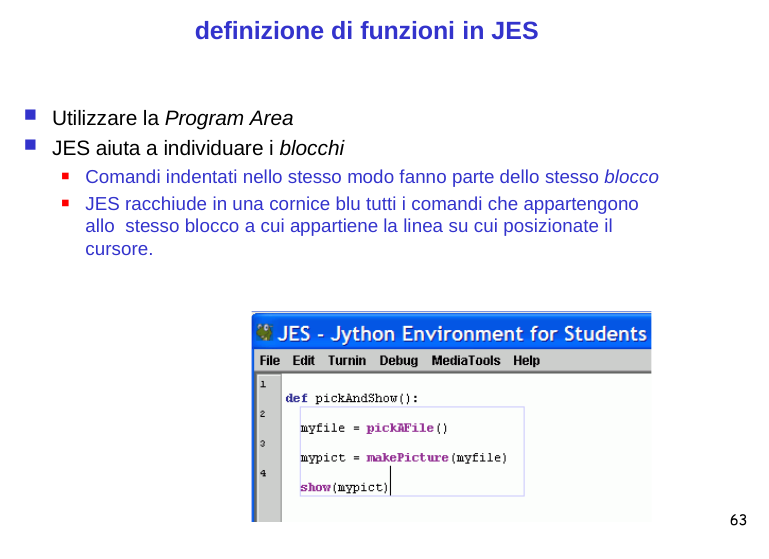

# definizione di funzioni in JES
Utilizzare la Program Area
JES aiuta a individuare i blocchi
Comandi indentati nello stesso modo fanno parte dello stesso blocco
JES racchiude in una cornice blu tutti i comandi che appartengono allo  stesso blocco a cui appartiene la linea su cui posizionate il cursore.

63